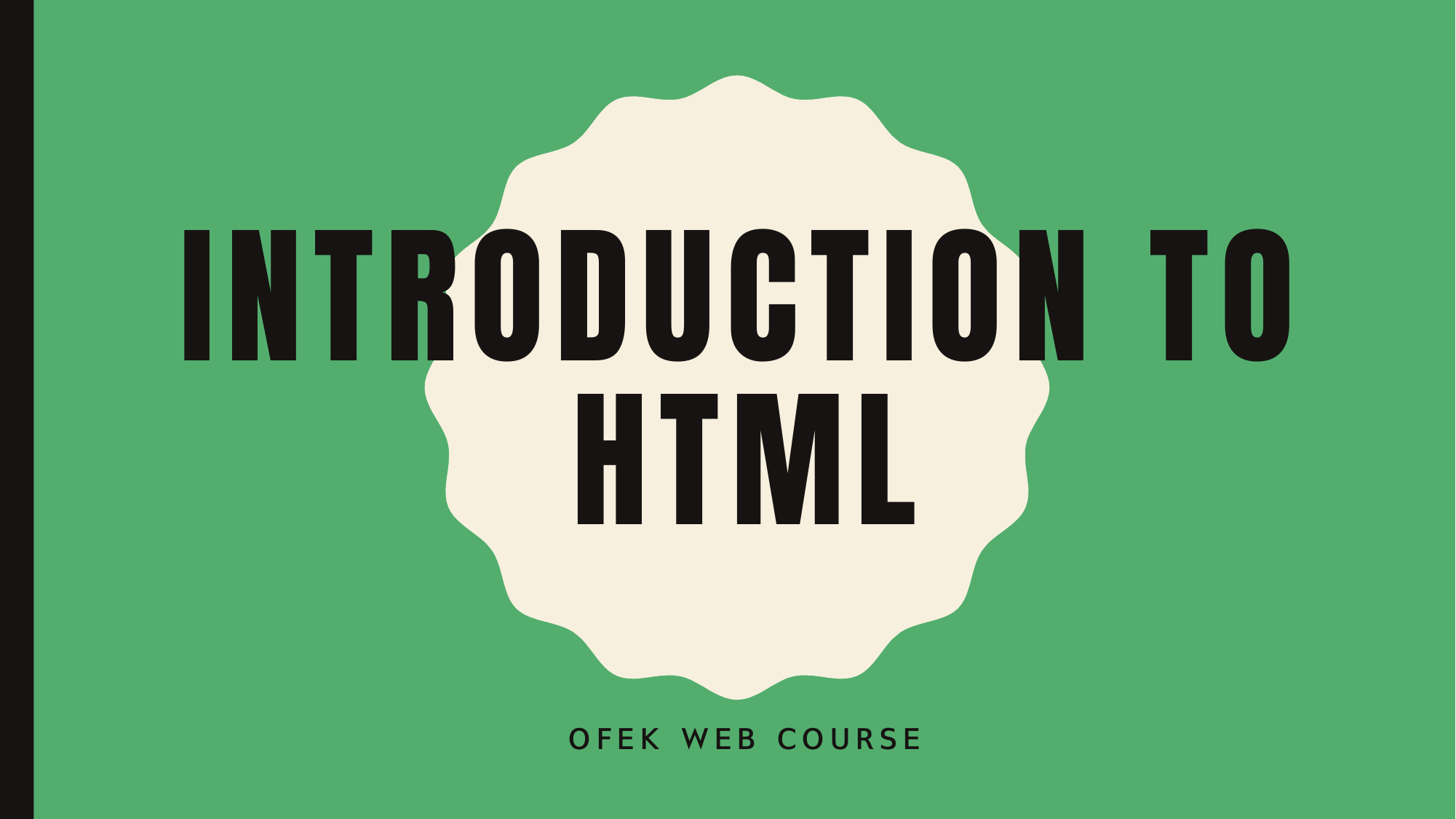

# Introduction to HTML
Ofek web course